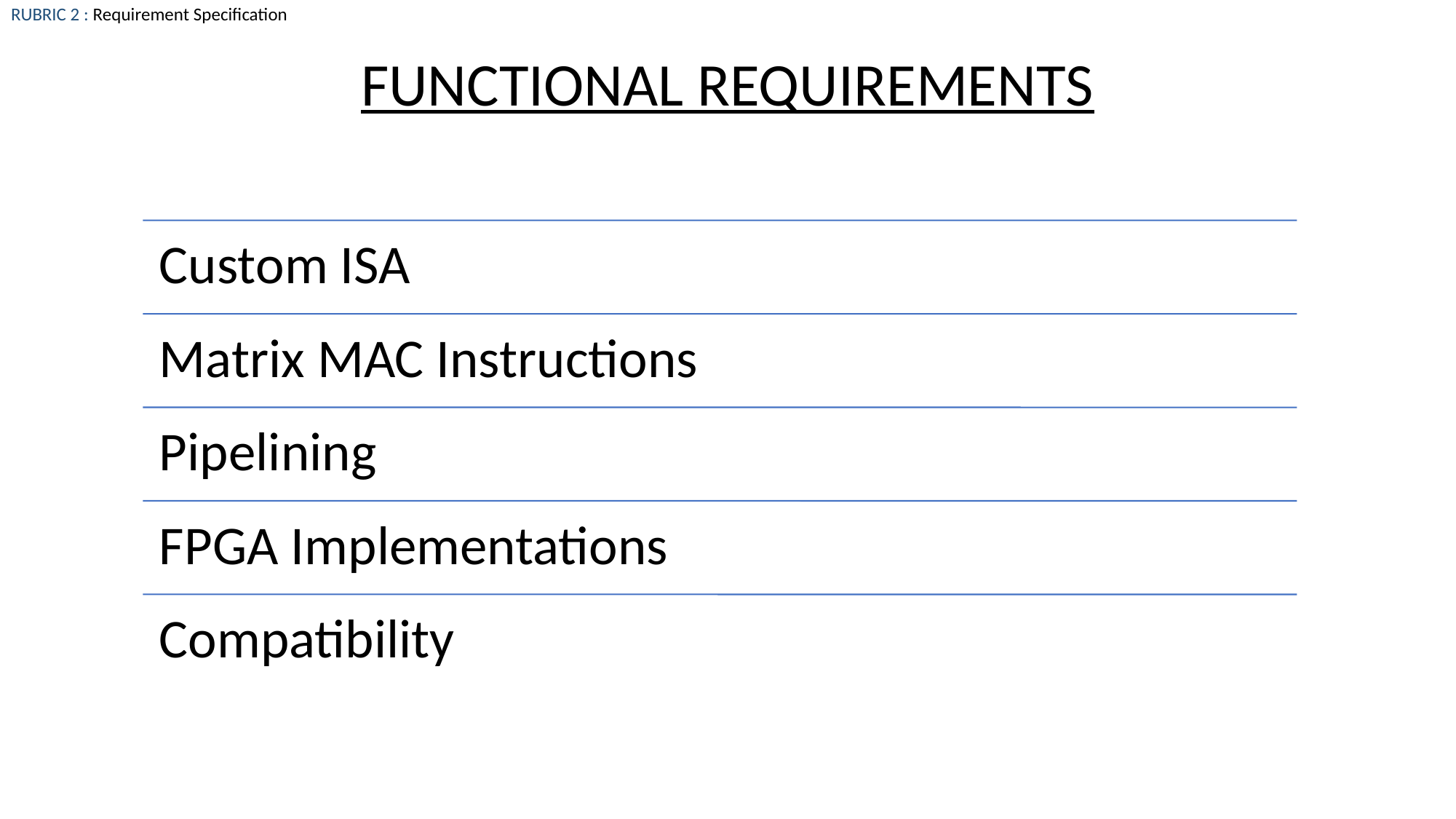

RUBRIC 2 : Requirement Specification
FUNCTIONAL REQUIREMENTS
Custom ISA
Matrix MAC Instructions
Pipelining
FPGA Implementations
Compatibility